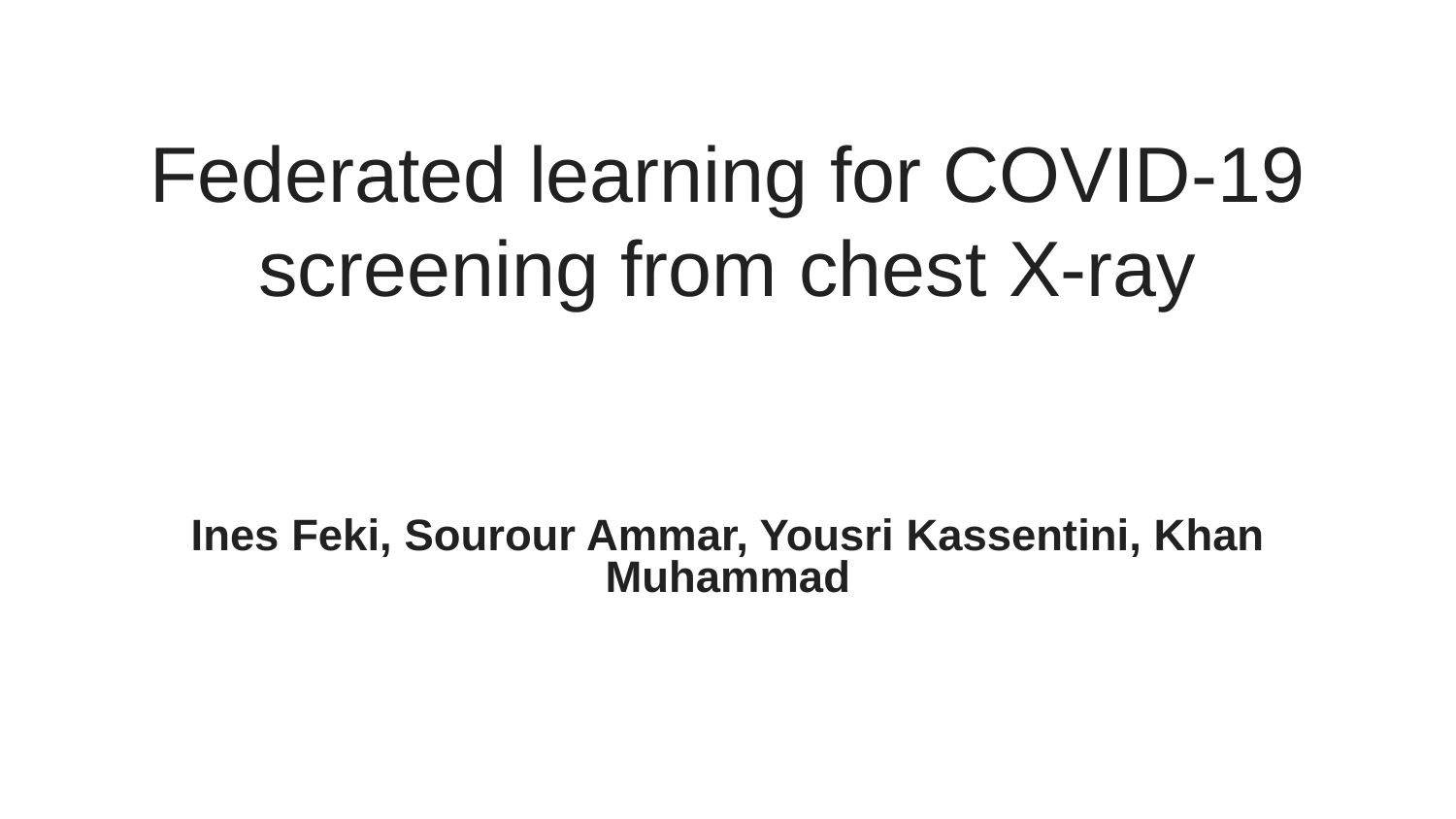

# Federated learning for COVID-19 screening from chest X-ray
Ines Feki, Sourour Ammar, Yousri Kassentini, Khan Muhammad